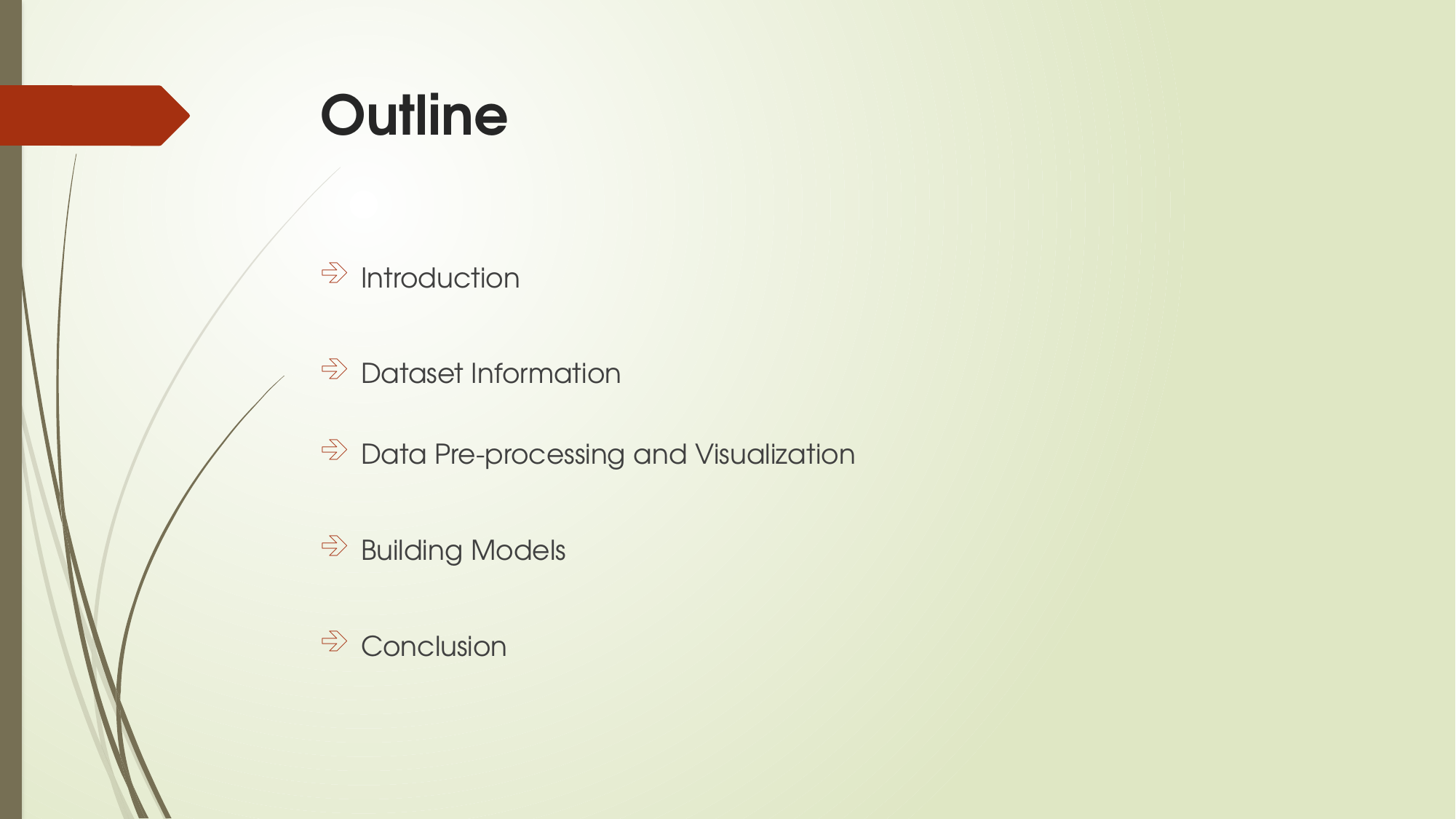

# Outline
Introduction

Dataset Information
Data Pre-processing and Visualization

Building Models

Conclusion